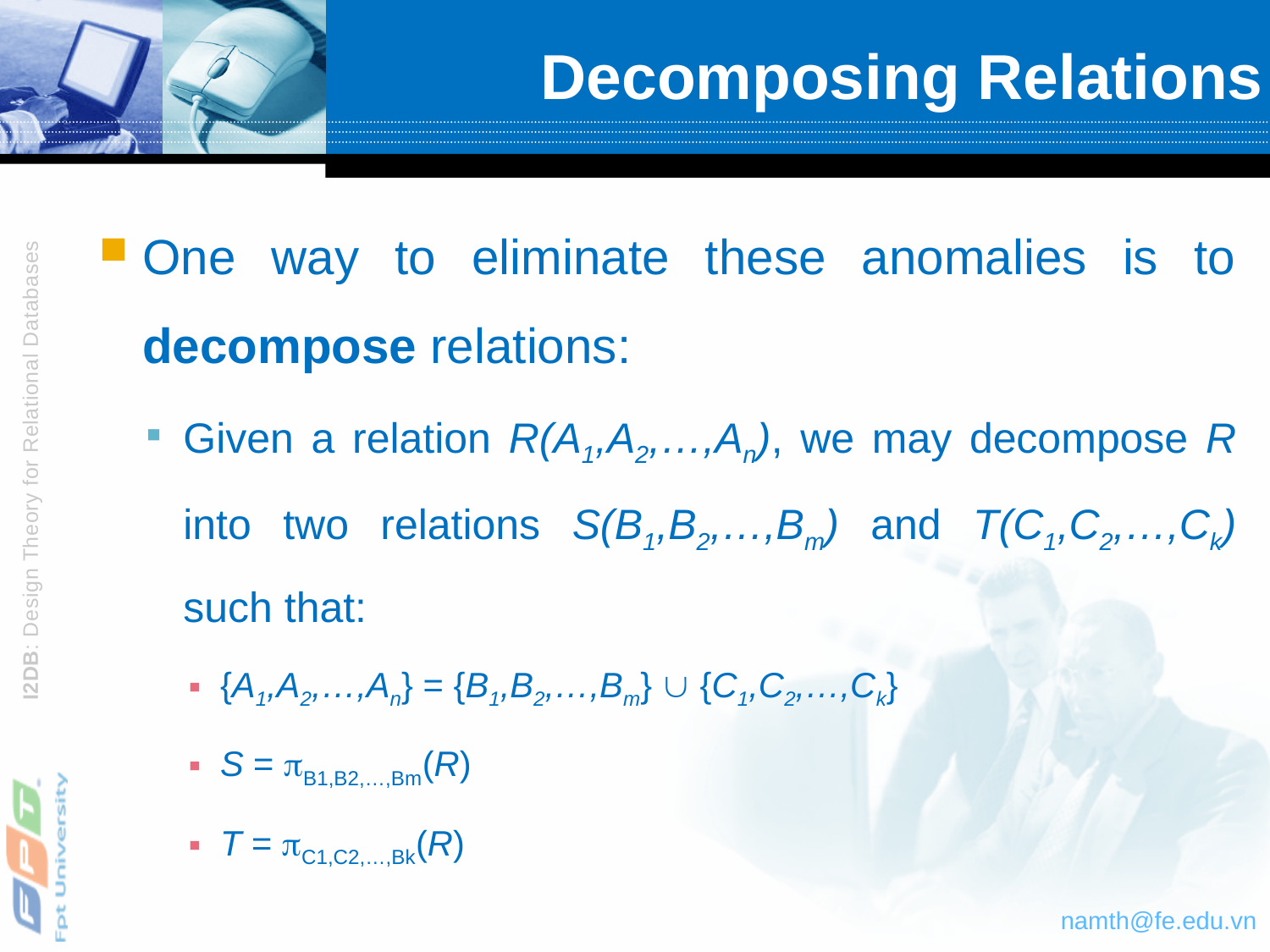

# Decomposing Relations
One way to eliminate these anomalies is to decompose relations:
Given a relation R(A1,A2,…,An), we may decompose R into two relations S(B1,B2,…,Bm) and T(C1,C2,…,Ck) such that:
{A1,A2,…,An} = {B1,B2,…,Bm} ∪ {C1,C2,…,Ck}
S = πB1,B2,…,Bm(R)
T = πC1,C2,…,Bk(R)